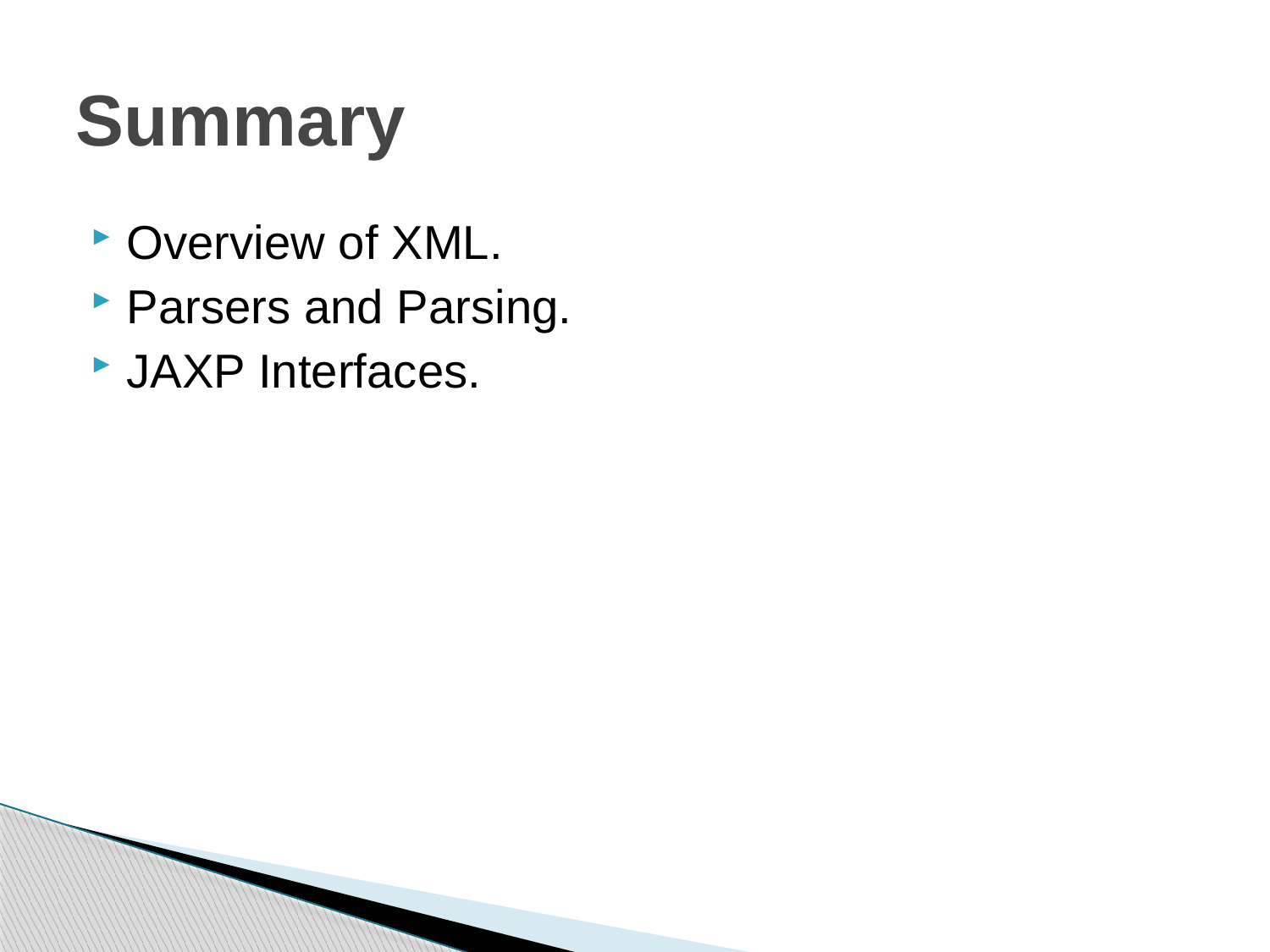

# Summary
Overview of XML.
Parsers and Parsing.
JAXP Interfaces.